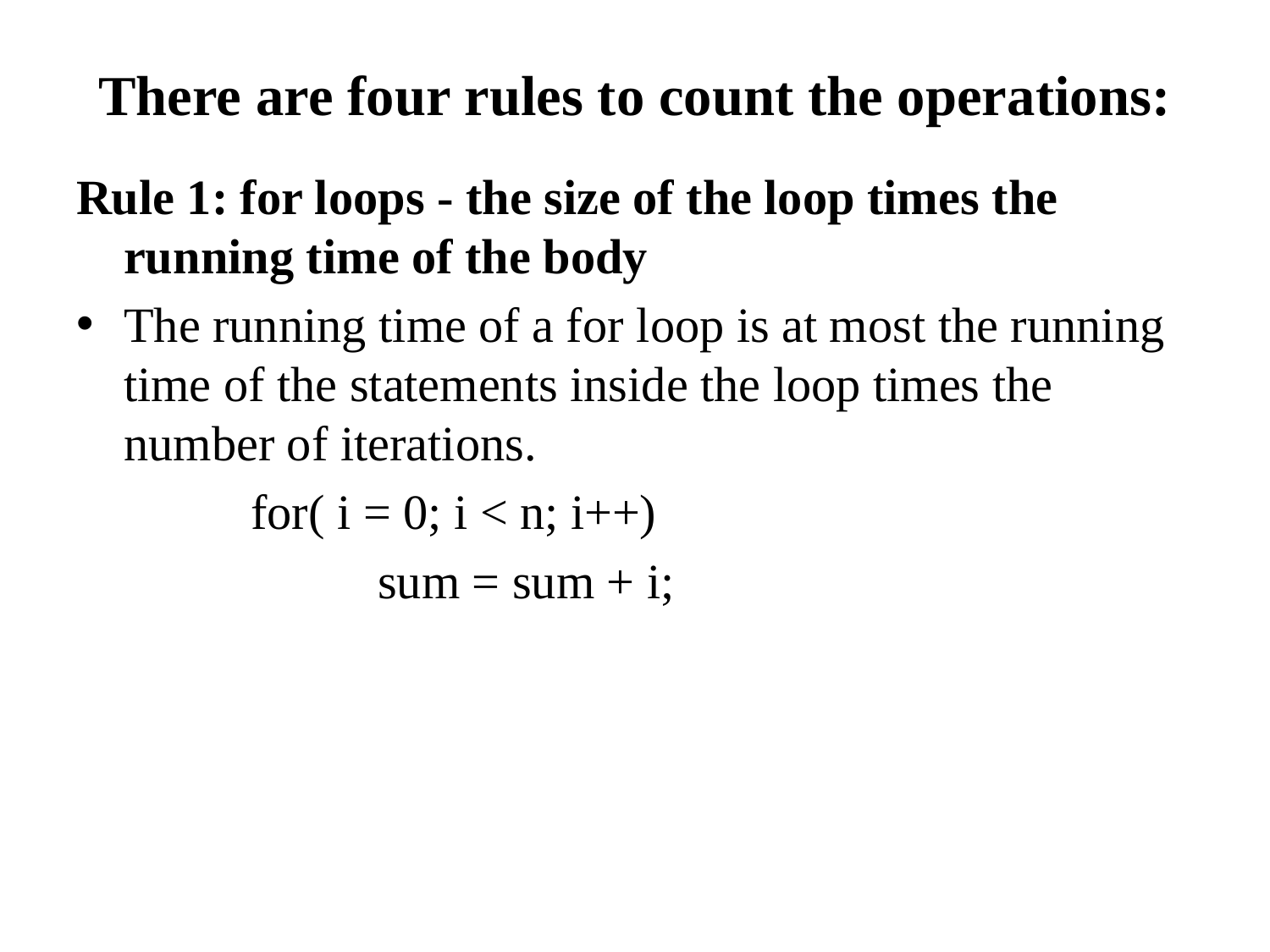

# There are four rules to count the operations:
Rule 1: for loops - the size of the loop times the running time of the body
The running time of a for loop is at most the running time of the statements inside the loop times the number of iterations.
		for( i = 0; i < n; i++)
			sum = sum + i;